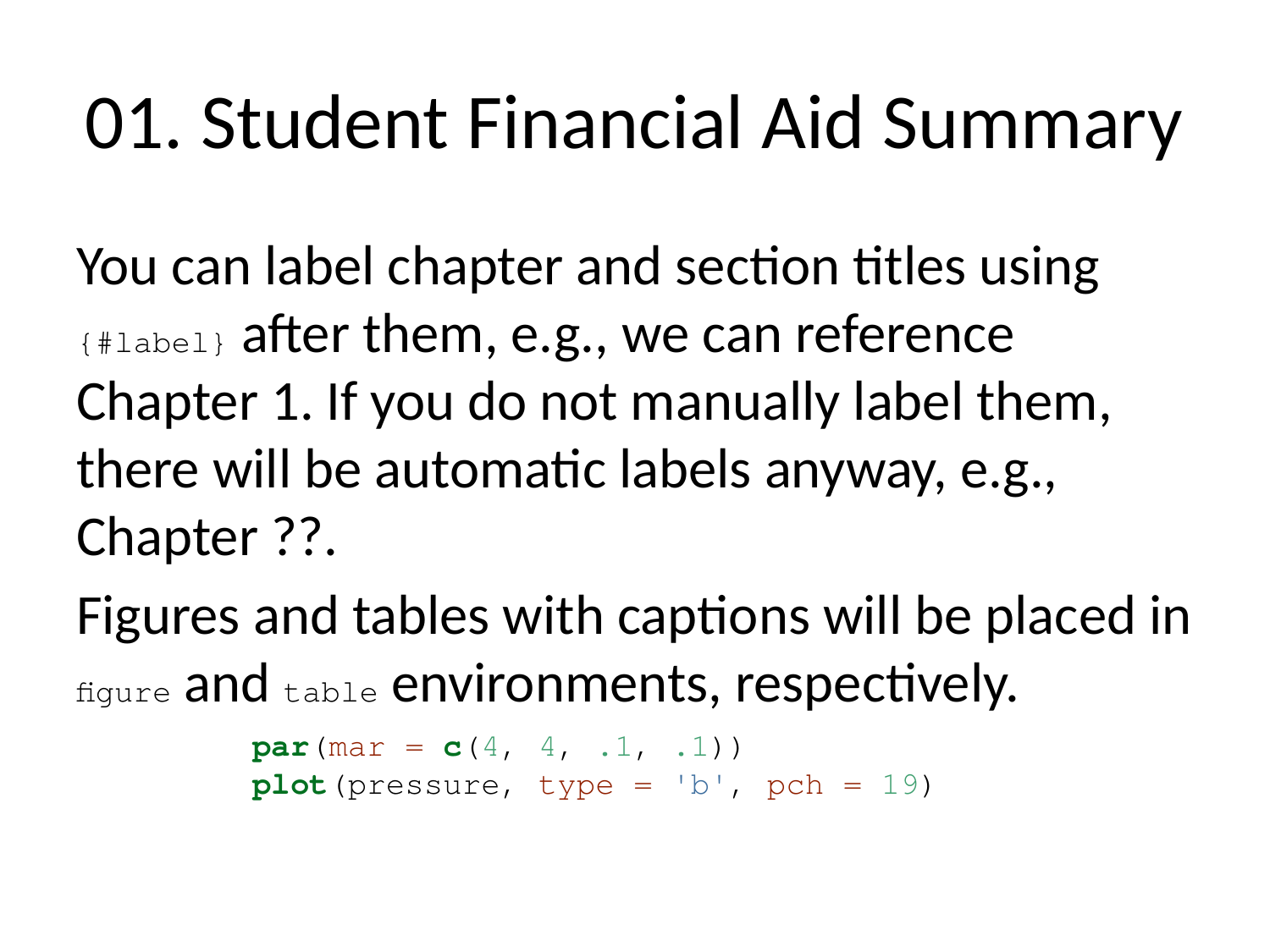

# 01. Student Financial Aid Summary
You can label chapter and section titles using {#label} after them, e.g., we can reference Chapter 1. If you do not manually label them, there will be automatic labels anyway, e.g., Chapter ??.
Figures and tables with captions will be placed in figure and table environments, respectively.
par(mar = c(4, 4, .1, .1))
plot(pressure, type = 'b', pch = 19)